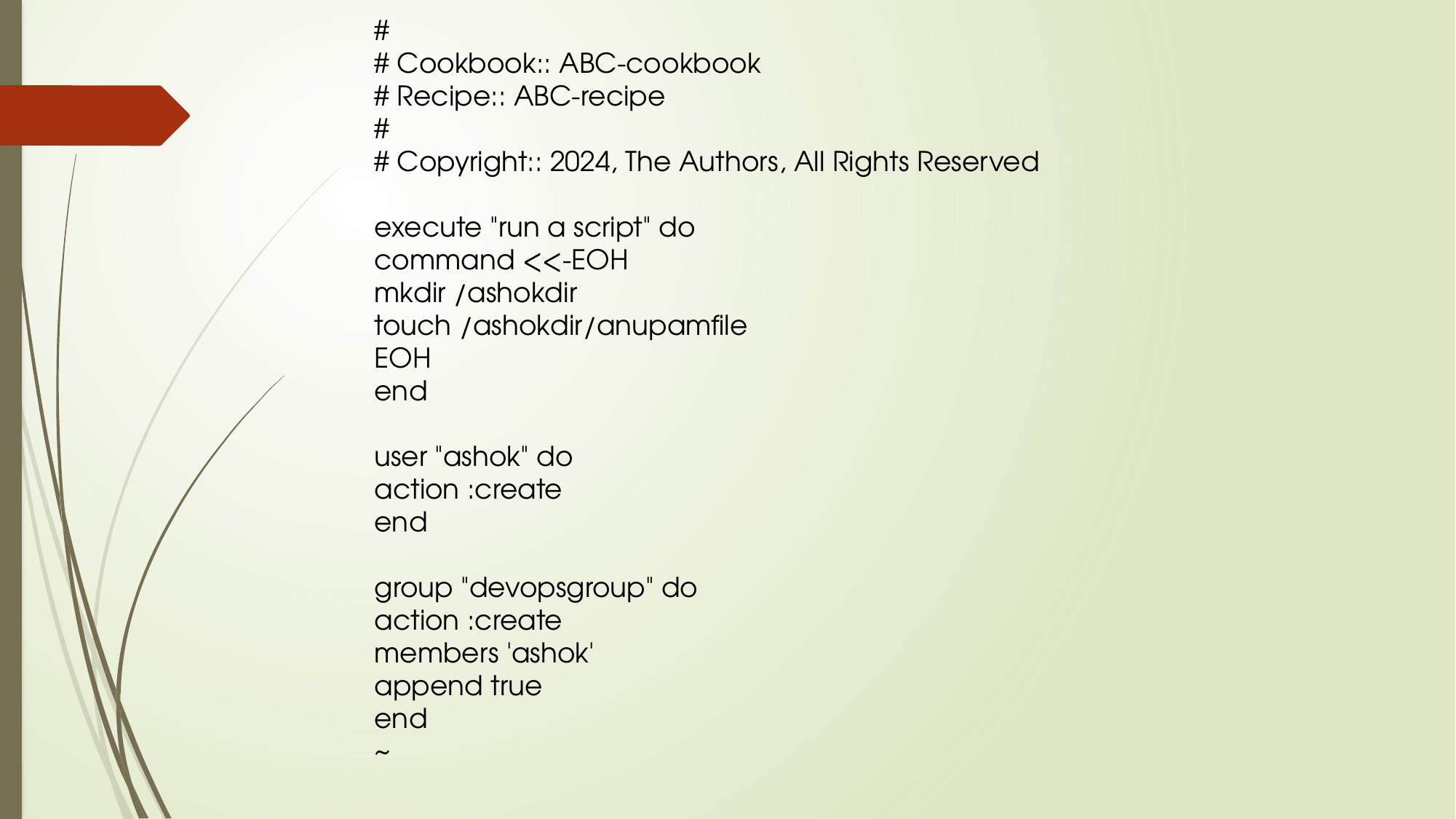

#
# Cookbook:: ABC-cookbook
# Recipe:: ABC-recipe
#
# Copyright:: 2024, The Authors, All Rights Reserved

execute "run a script" do
command <<-EOH
mkdir /ashokdir
touch /ashokdir/anupamfile
EOH
end

user "ashok" do
action :create
end

group "devopsgroup" do
action :create
members 'ashok'
append true
end
~
~